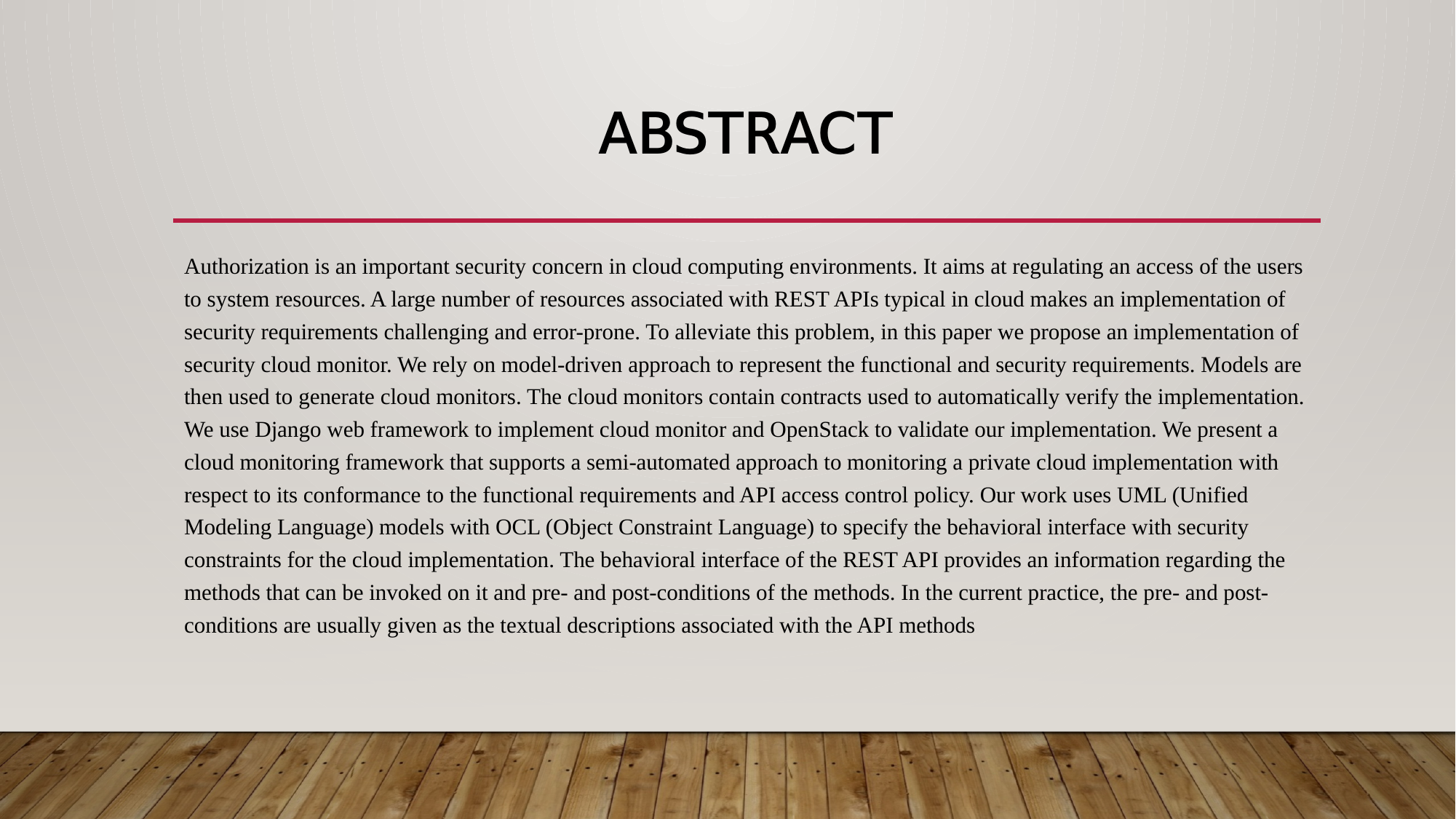

# abstract
Authorization is an important security concern in cloud computing environments. It aims at regulating an access of the users to system resources. A large number of resources associated with REST APIs typical in cloud makes an implementation of security requirements challenging and error-prone. To alleviate this problem, in this paper we propose an implementation of security cloud monitor. We rely on model-driven approach to represent the functional and security requirements. Models are then used to generate cloud monitors. The cloud monitors contain contracts used to automatically verify the implementation. We use Django web framework to implement cloud monitor and OpenStack to validate our implementation. We present a cloud monitoring framework that supports a semi-automated approach to monitoring a private cloud implementation with respect to its conformance to the functional requirements and API access control policy. Our work uses UML (Unified Modeling Language) models with OCL (Object Constraint Language) to specify the behavioral interface with security constraints for the cloud implementation. The behavioral interface of the REST API provides an information regarding the methods that can be invoked on it and pre- and post-conditions of the methods. In the current practice, the pre- and post-conditions are usually given as the textual descriptions associated with the API methods